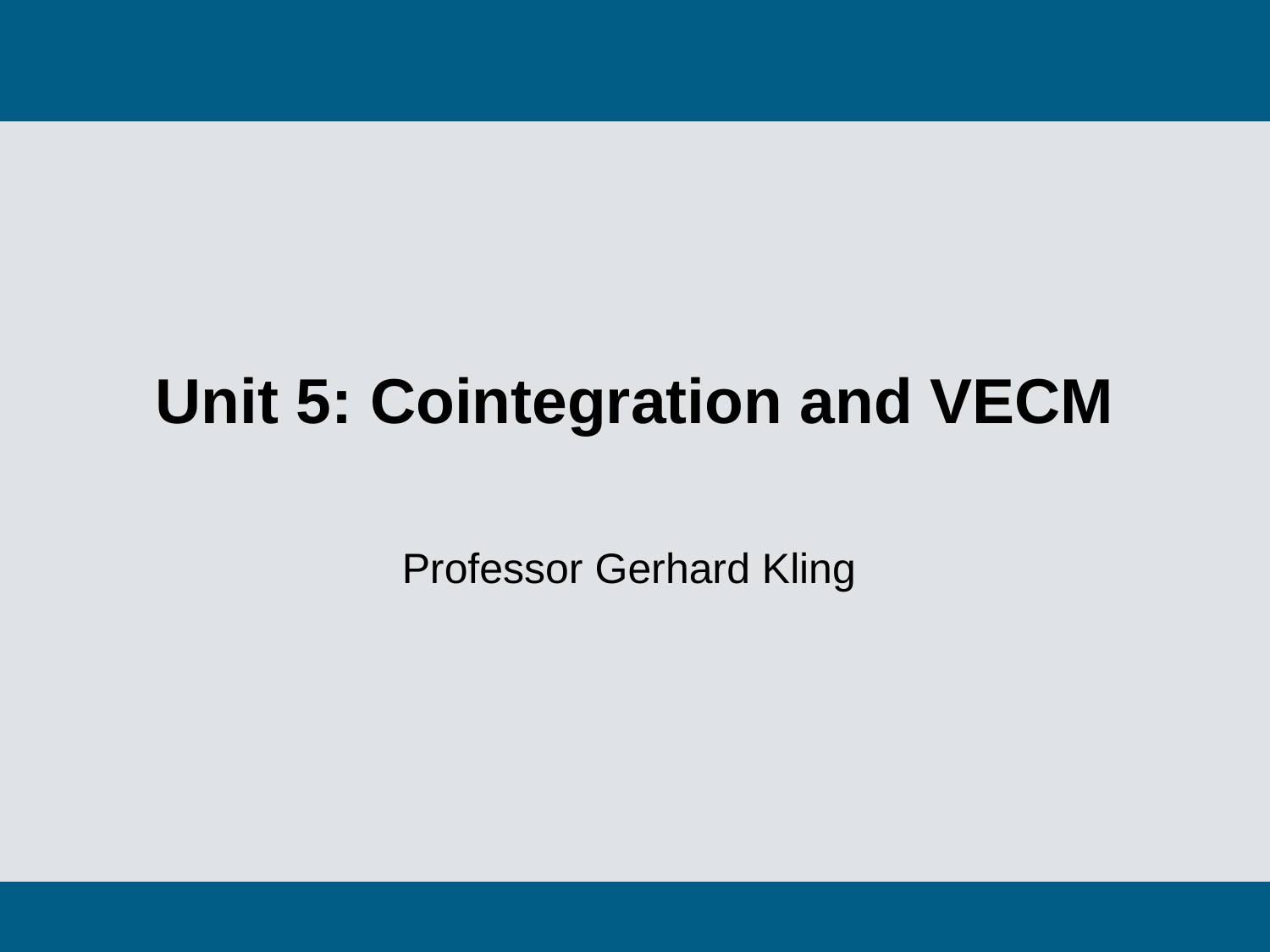

# Unit 5: Cointegration and VECM
Professor Gerhard Kling